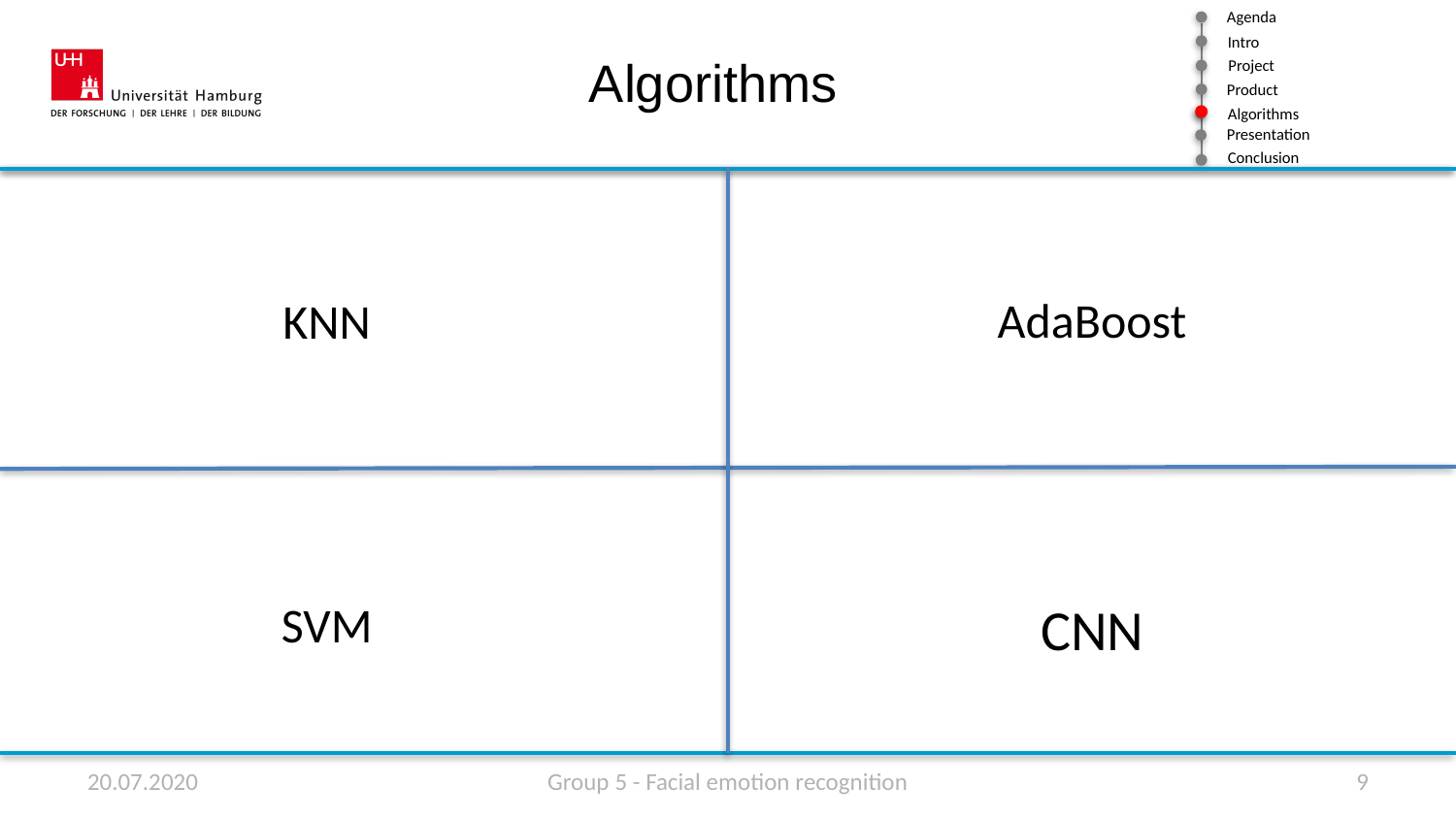

Algorithms

AdaBoost
KNN
SVM
CNN
20.07.2020
Group 5 - Facial emotion recognition
9